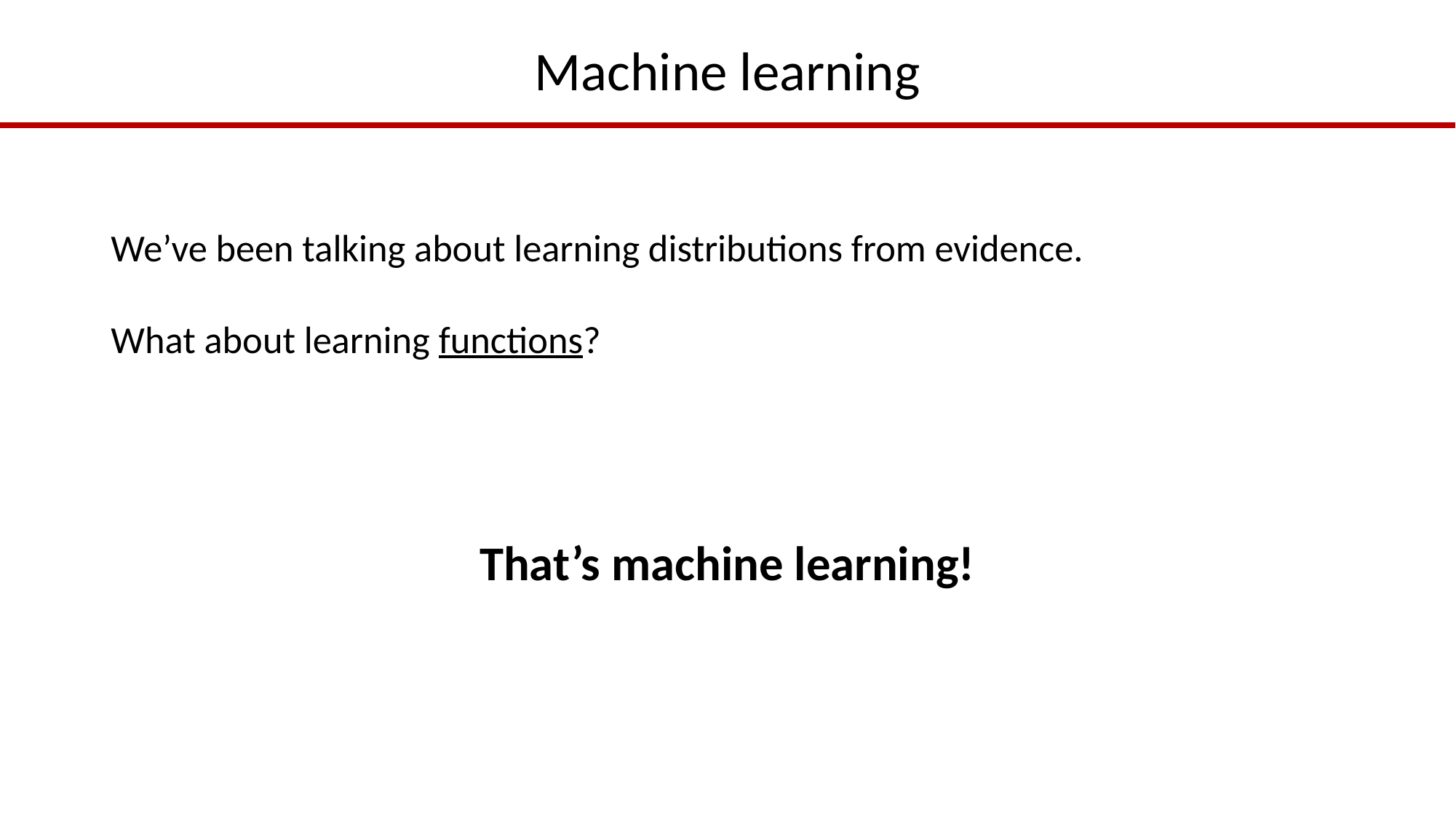

# Machine learning
We’ve been talking about learning distributions from evidence.

What about learning functions?
That’s machine learning!